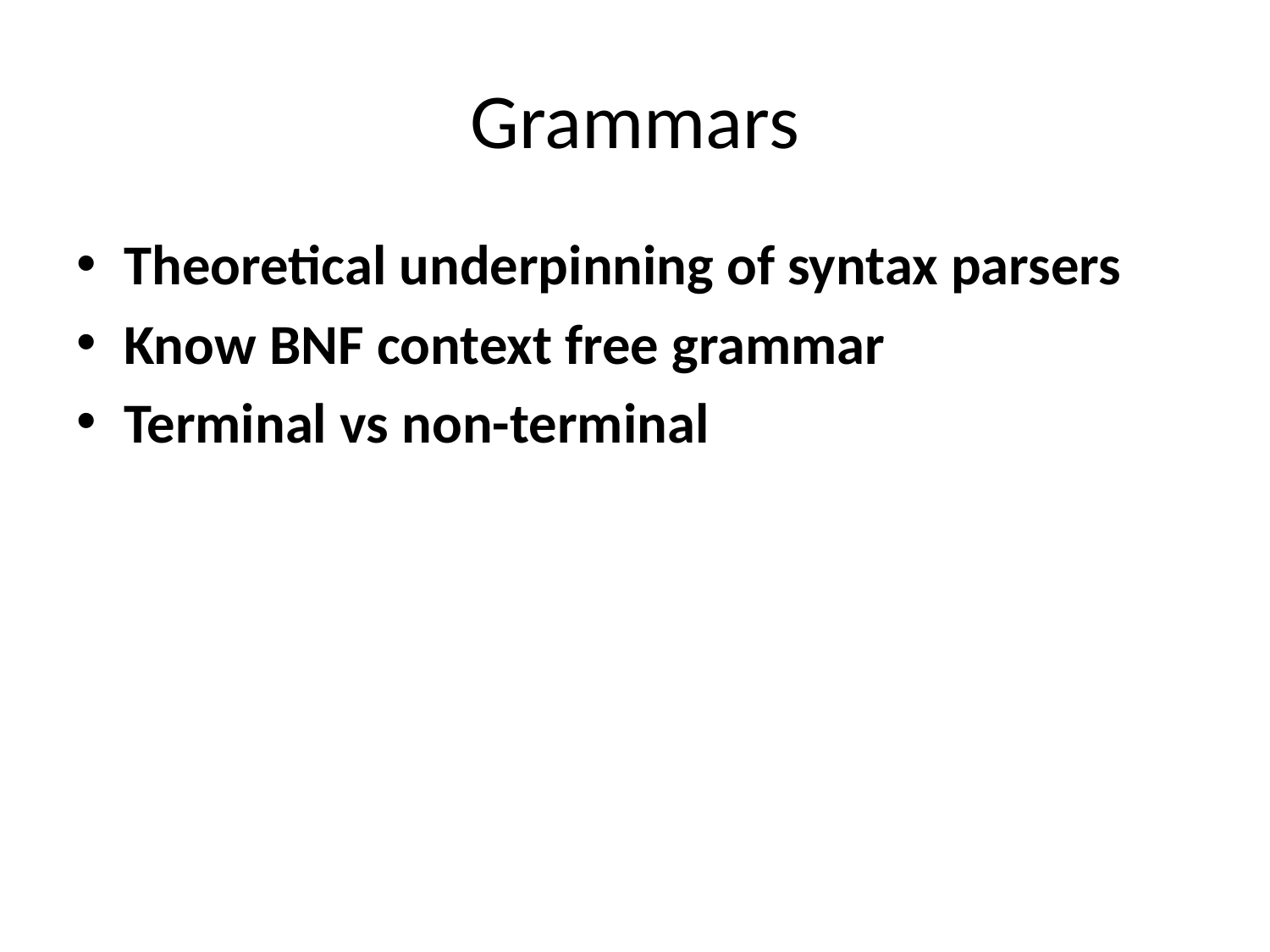

# Grammars
Theoretical underpinning of syntax parsers
Know BNF context free grammar
Terminal vs non-terminal